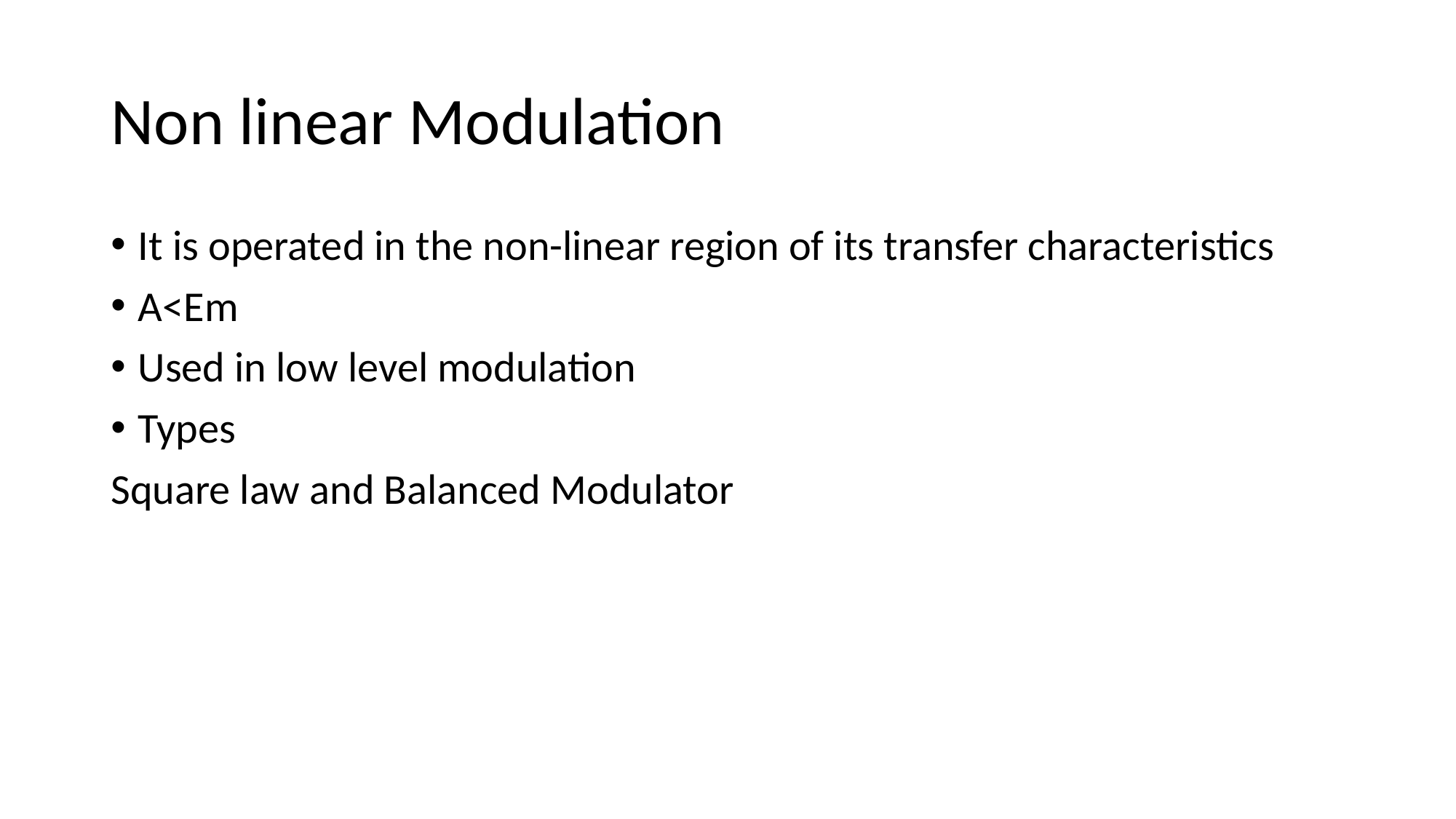

# Non linear Modulation
It is operated in the non-linear region of its transfer characteristics
A<Em
Used in low level modulation
Types
Square law and Balanced Modulator